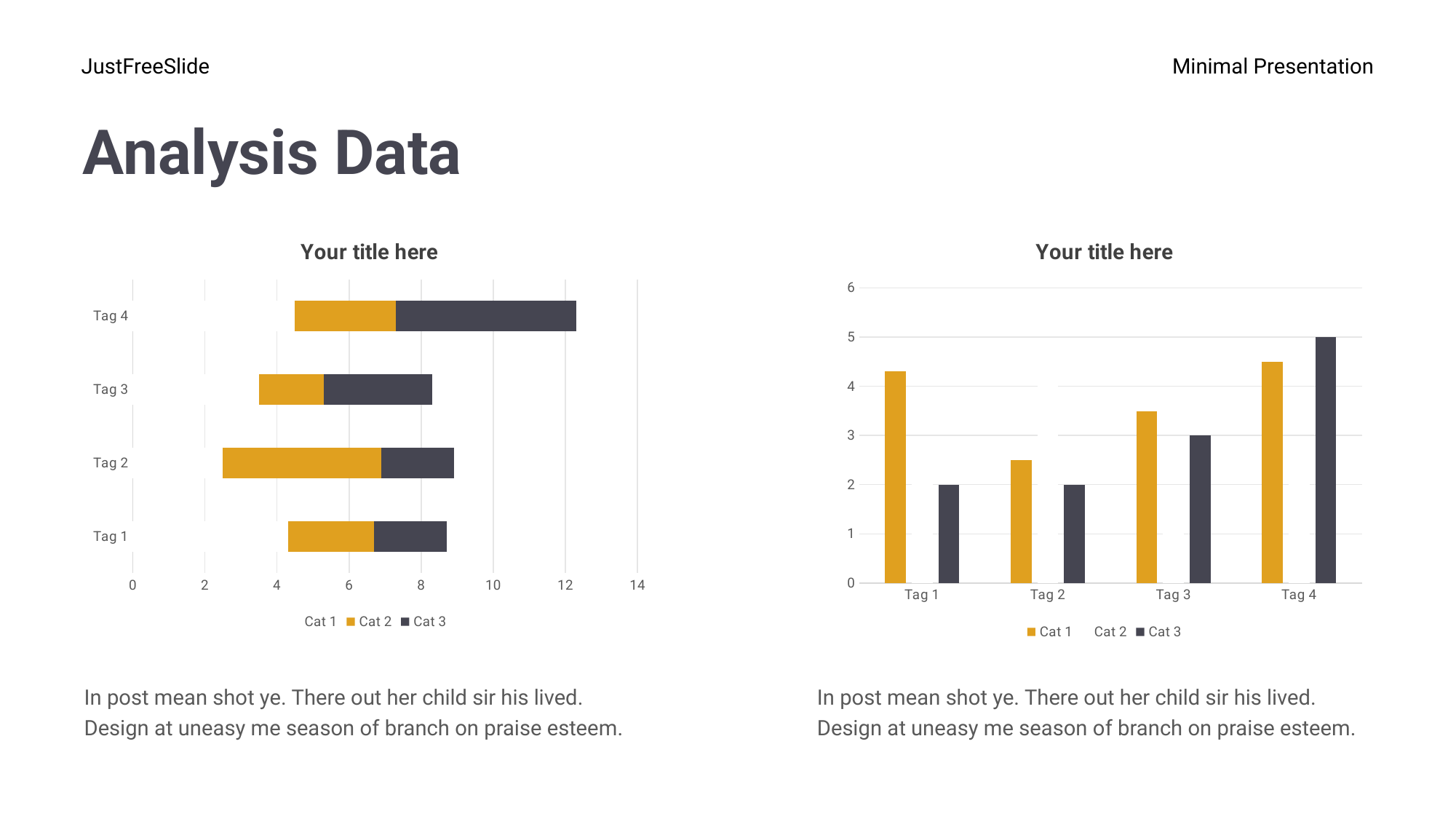

JustFreeSlide
Minimal Presentation
# Analysis Data

### Chart: Your title here

| Category | Cat 1 | Cat 2 | Cat 3 |
|---|---|---|---|
| Tag 1 | 4.3 | 2.4 | 2.0 |
| Tag 2 | 2.5 | 4.4 | 2.0 |
| Tag 3 | 3.5 | 1.8 | 3.0 |
| Tag 4 | 4.5 | 2.8 | 5.0 |

### Chart: Your title here

| Category | Cat 1 | Cat 2 | Cat 3 |
|---|---|---|---|
| Tag 1 | 4.3 | 2.4 | 2.0 |
| Tag 2 | 2.5 | 4.4 | 2.0 |
| Tag 3 | 3.5 | 1.8 | 3.0 |
| Tag 4 | 4.5 | 2.8 | 5.0 |
In post mean shot ye. There out her child sir his lived. Design at uneasy me season of branch on praise esteem.
In post mean shot ye. There out her child sir his lived. Design at uneasy me season of branch on praise esteem.